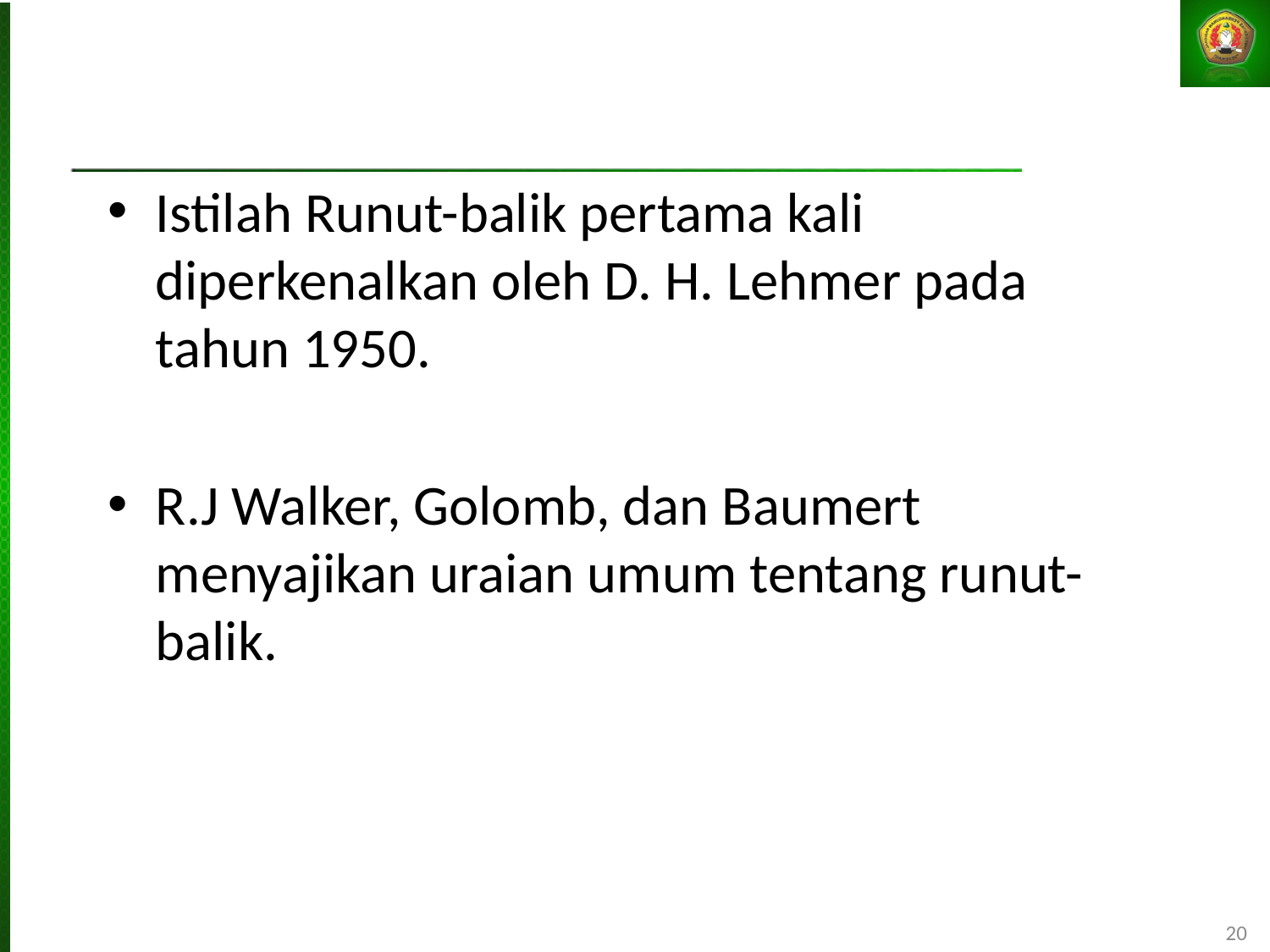

Istilah Runut-balik pertama kali diperkenalkan oleh D. H. Lehmer pada tahun 1950.

R.J Walker, Golomb, dan Baumert menyajikan uraian umum tentang runut-balik.
20